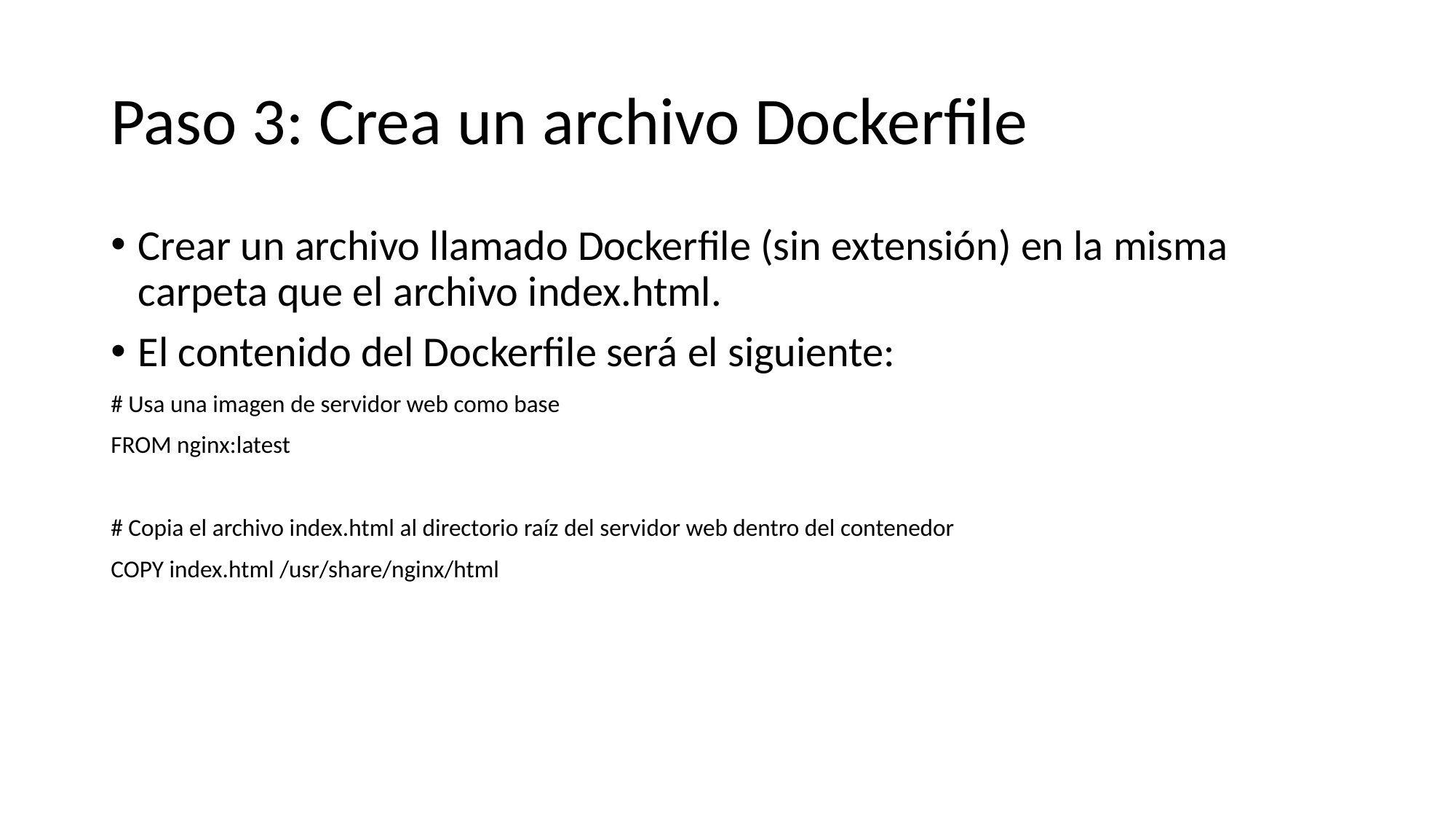

# Paso 3: Crea un archivo Dockerfile
Crear un archivo llamado Dockerfile (sin extensión) en la misma carpeta que el archivo index.html.
El contenido del Dockerfile será el siguiente:
# Usa una imagen de servidor web como base
FROM nginx:latest

# Copia el archivo index.html al directorio raíz del servidor web dentro del contenedor
COPY index.html /usr/share/nginx/html